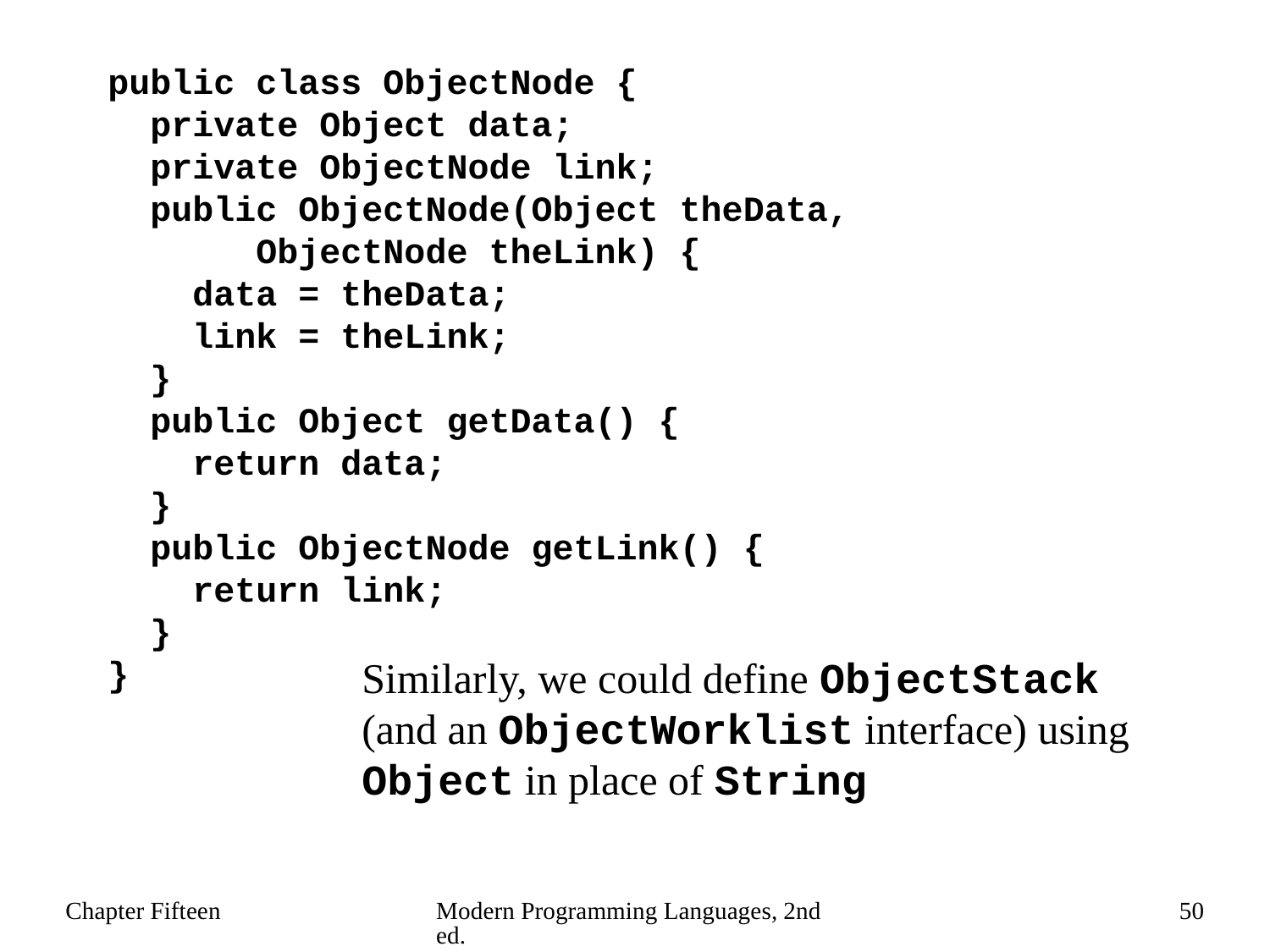

public class ObjectNode {
  private Object data;
  private ObjectNode link;
  public ObjectNode(Object theData,
       ObjectNode theLink) {
    data = theData;
    link = theLink;
  }
  public Object getData() {
    return data;
  }
  public ObjectNode getLink() {
    return link;
  }
}
Similarly, we could define ObjectStack (and an ObjectWorklist interface) using Object in place of String
Chapter Fifteen
Modern Programming Languages, 2nd ed.
50